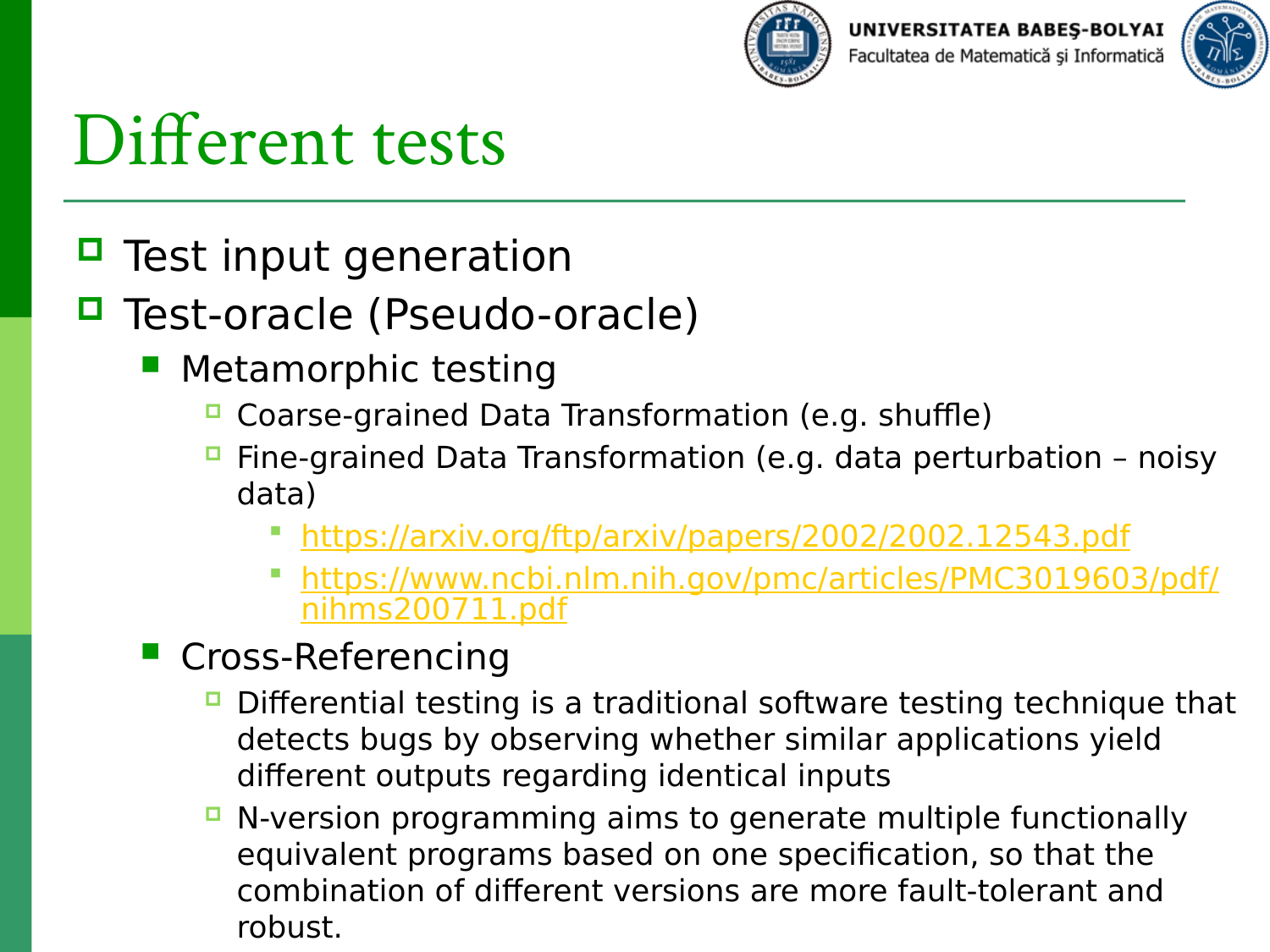

# Different tests
Test input generation
Test-oracle (Pseudo-oracle)
Metamorphic testing
Coarse-grained Data Transformation (e.g. shuffle)
Fine-grained Data Transformation (e.g. data perturbation – noisy data)
https://arxiv.org/ftp/arxiv/papers/2002/2002.12543.pdf
https://www.ncbi.nlm.nih.gov/pmc/articles/PMC3019603/pdf/nihms200711.pdf
Cross-Referencing
Differential testing is a traditional software testing technique that detects bugs by observing whether similar applications yield different outputs regarding identical inputs
N-version programming aims to generate multiple functionally equivalent programs based on one specification, so that the combination of different versions are more fault-tolerant and robust.